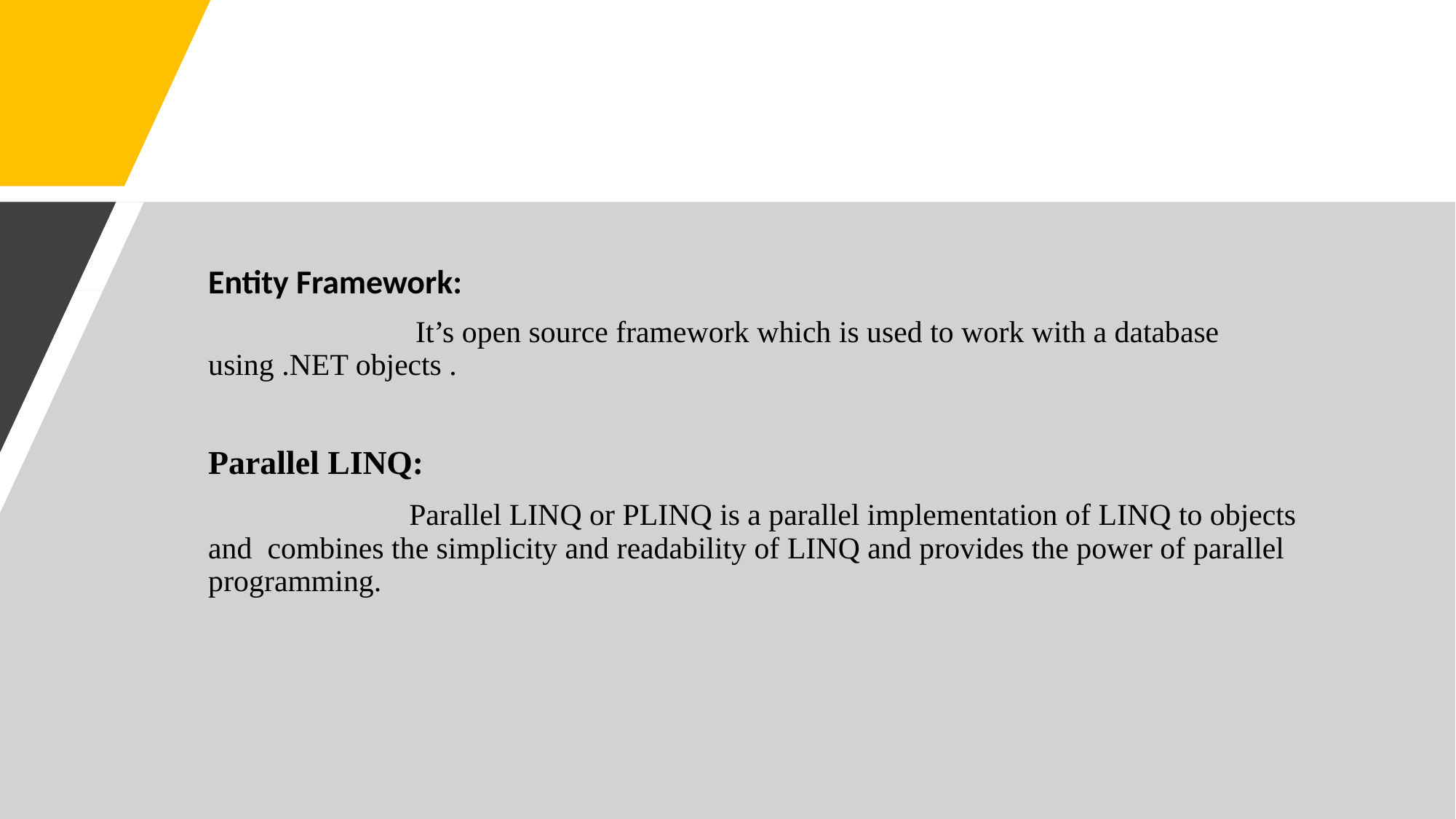

Entity Framework:
                              It’s open source framework which is used to work with a database using .NET objects .

Parallel LINQ:
                        Parallel LINQ or PLINQ is a parallel implementation of LINQ to objects and  combines the simplicity and readability of LINQ and provides the power of parallel programming.